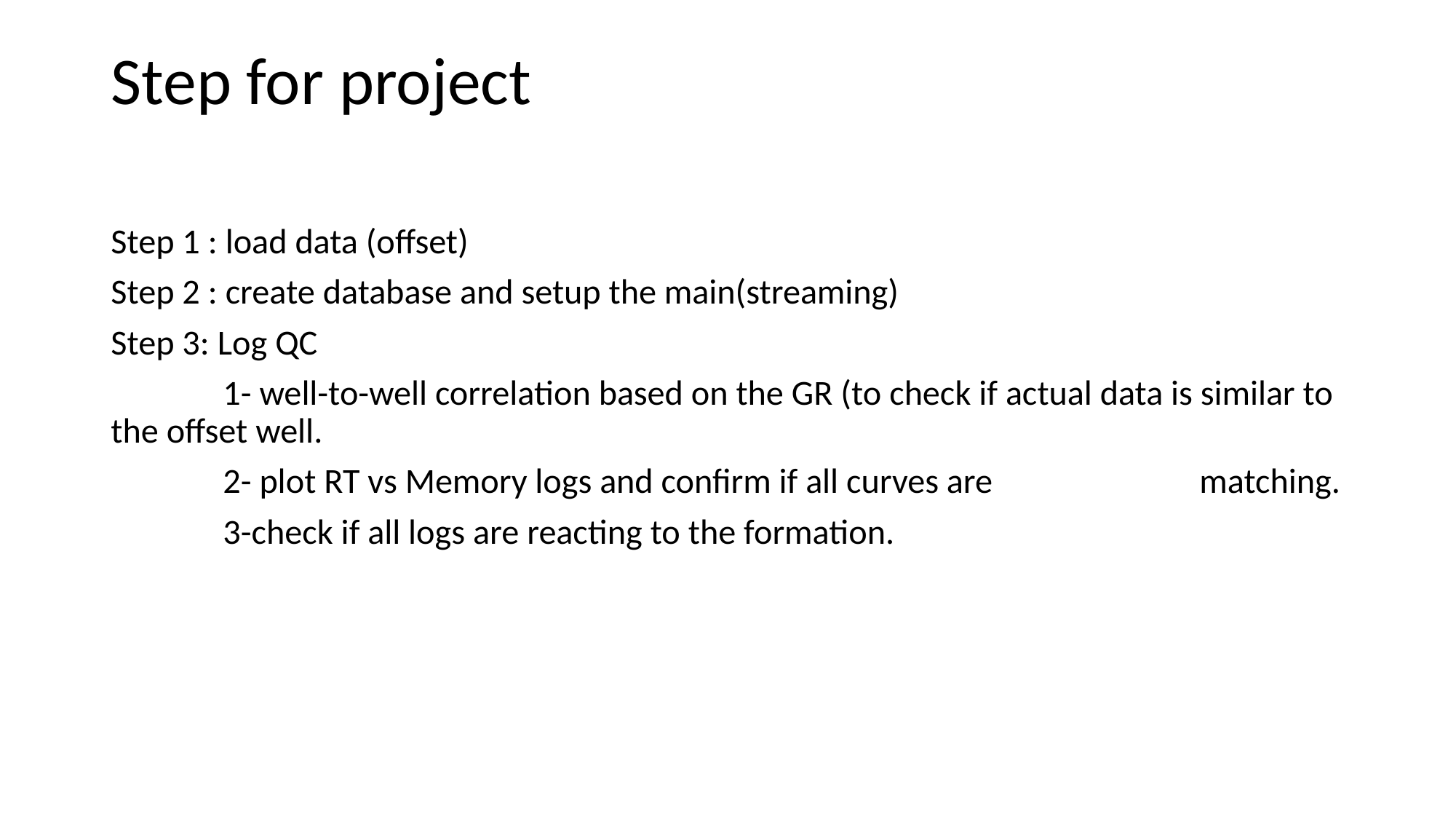

# Step for project
Step 1 : load data (offset)
Step 2 : create database and setup the main(streaming)
Step 3: Log QC
              1- well-to-well correlation based on the GR (to check if actual data is similar to the offset well.
              2- plot RT vs Memory logs and confirm if all curves are                          matching.
              3-check if all logs are reacting to the formation.